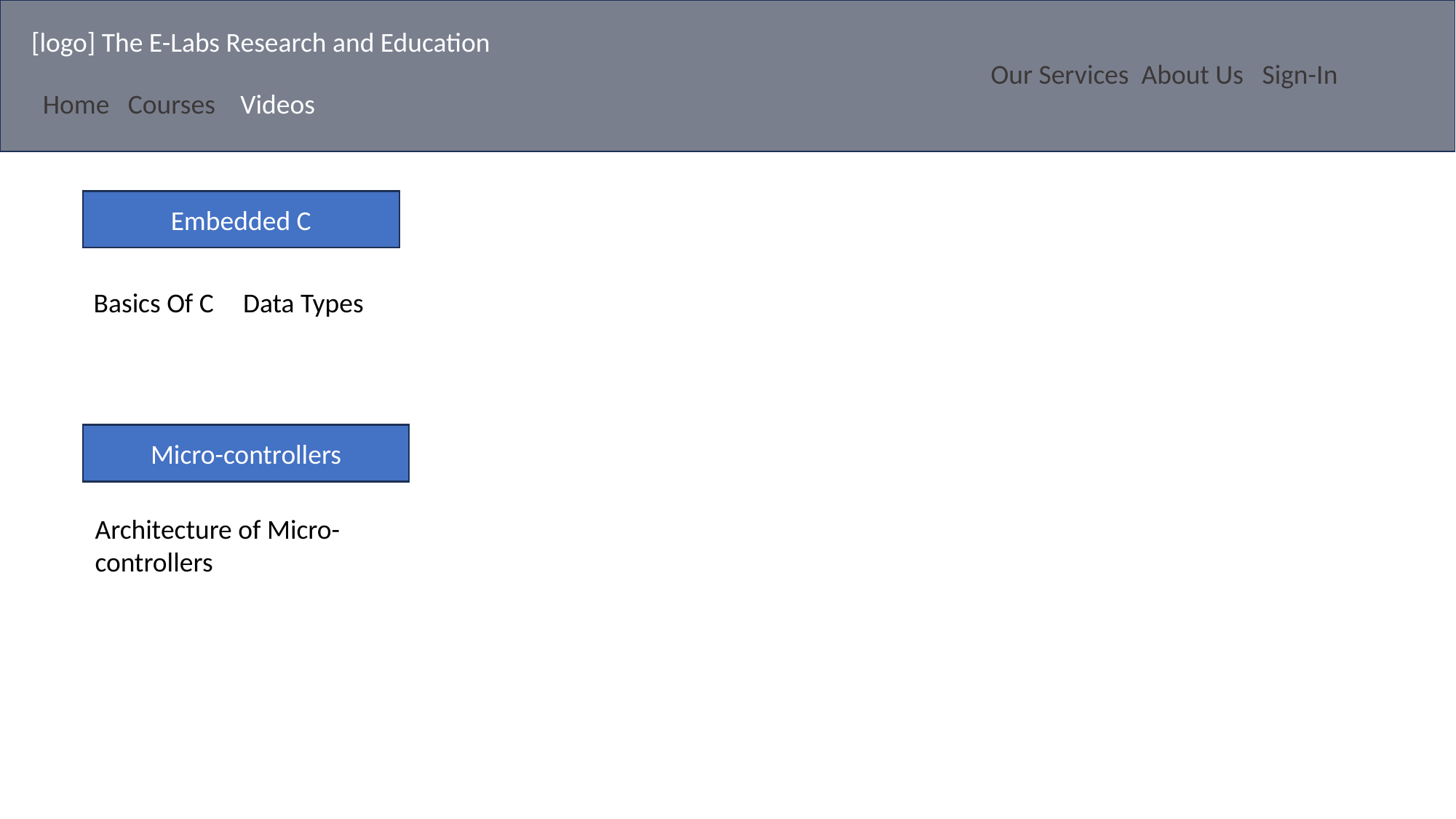

[logo] The E-Labs Research and Education
Our Services  About Us   Sign-In
Home   Courses    Videos
Embedded C
Basics Of C
Data Types
Micro-controllers
Architecture of Micro-controllers